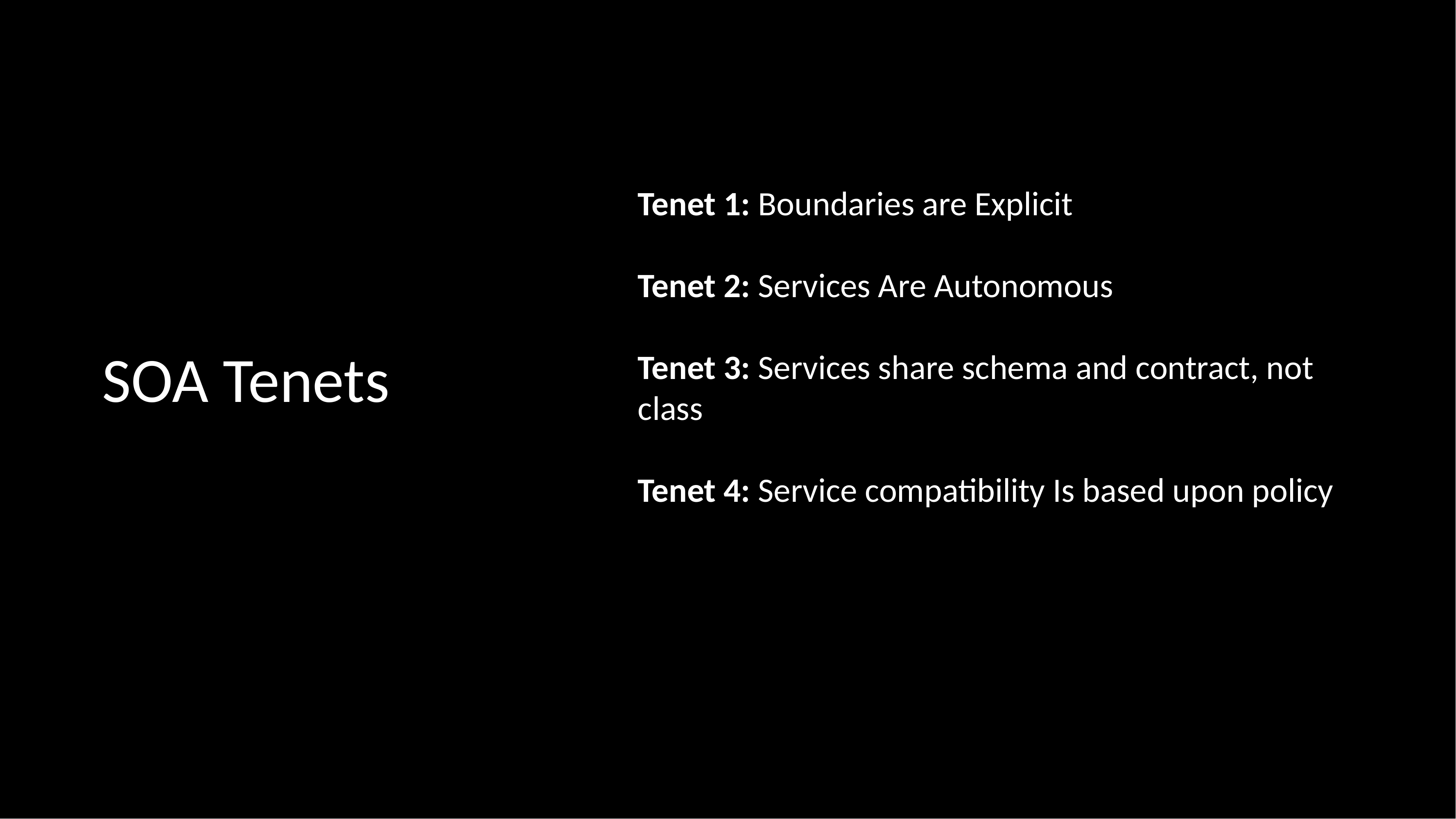

SOA Tenets
Tenet 1: Boundaries are Explicit

Tenet 2: Services Are Autonomous

Tenet 3: Services share schema and contract, not class

Tenet 4: Service compatibility Is based upon policy